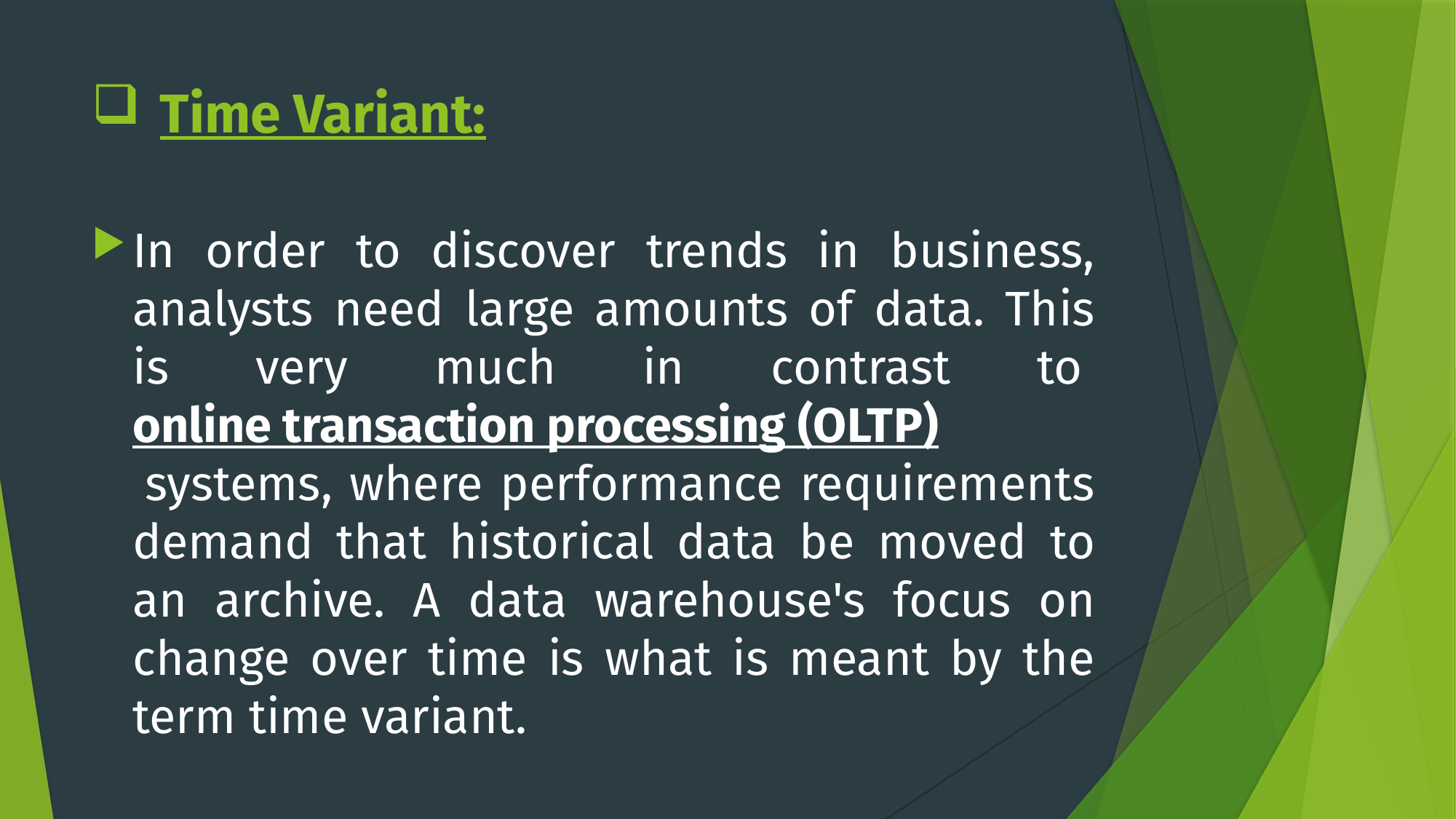

# Time Variant:
In order to discover trends in business, analysts need large amounts of data. This is very much in contrast to online transaction processing (OLTP) systems, where performance requirements demand that historical data be moved to an archive. A data warehouse's focus on change over time is what is meant by the term time variant.